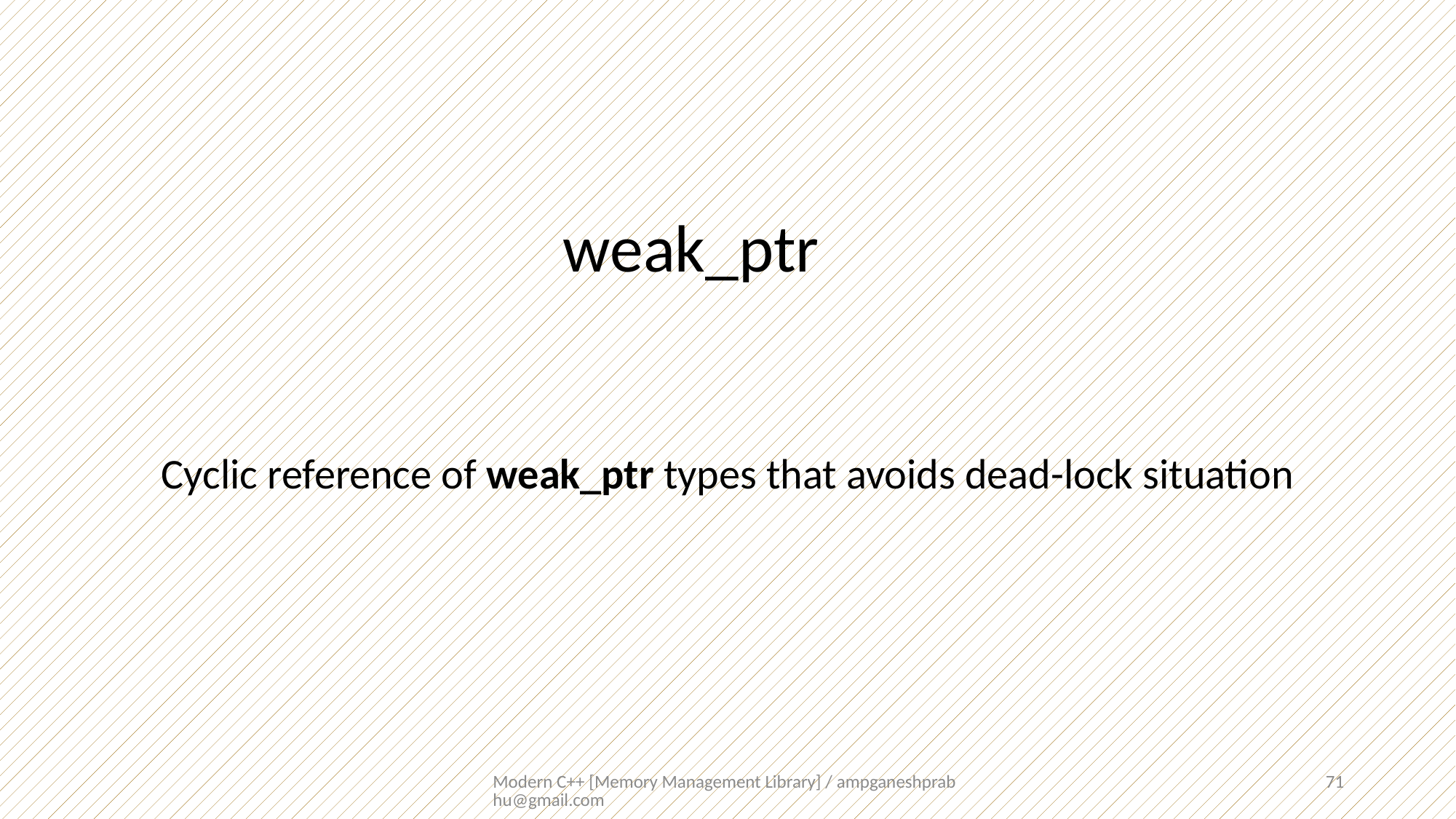

weak_ptr
Cyclic reference of weak_ptr types that avoids dead-lock situation
Modern C++ [Memory Management Library] / ampganeshprabhu@gmail.com
71